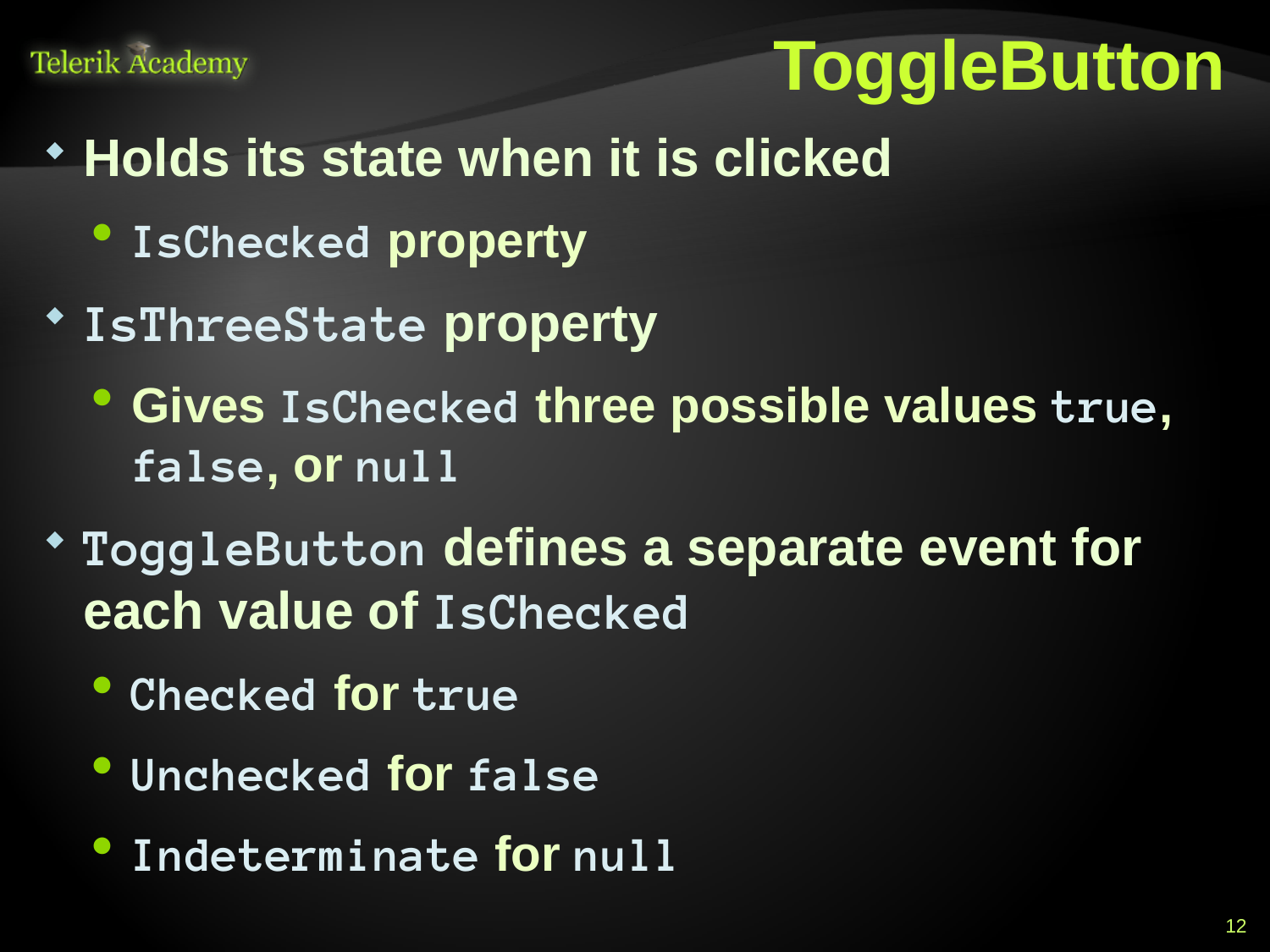

# ToggleButton
Holds its state when it is clicked
IsChecked property
IsThreeState property
Gives IsChecked three possible values true, false, or null
ToggleButton defines a separate event for each value of IsChecked
Checked for true
Unchecked for false
Indeterminate for null
12